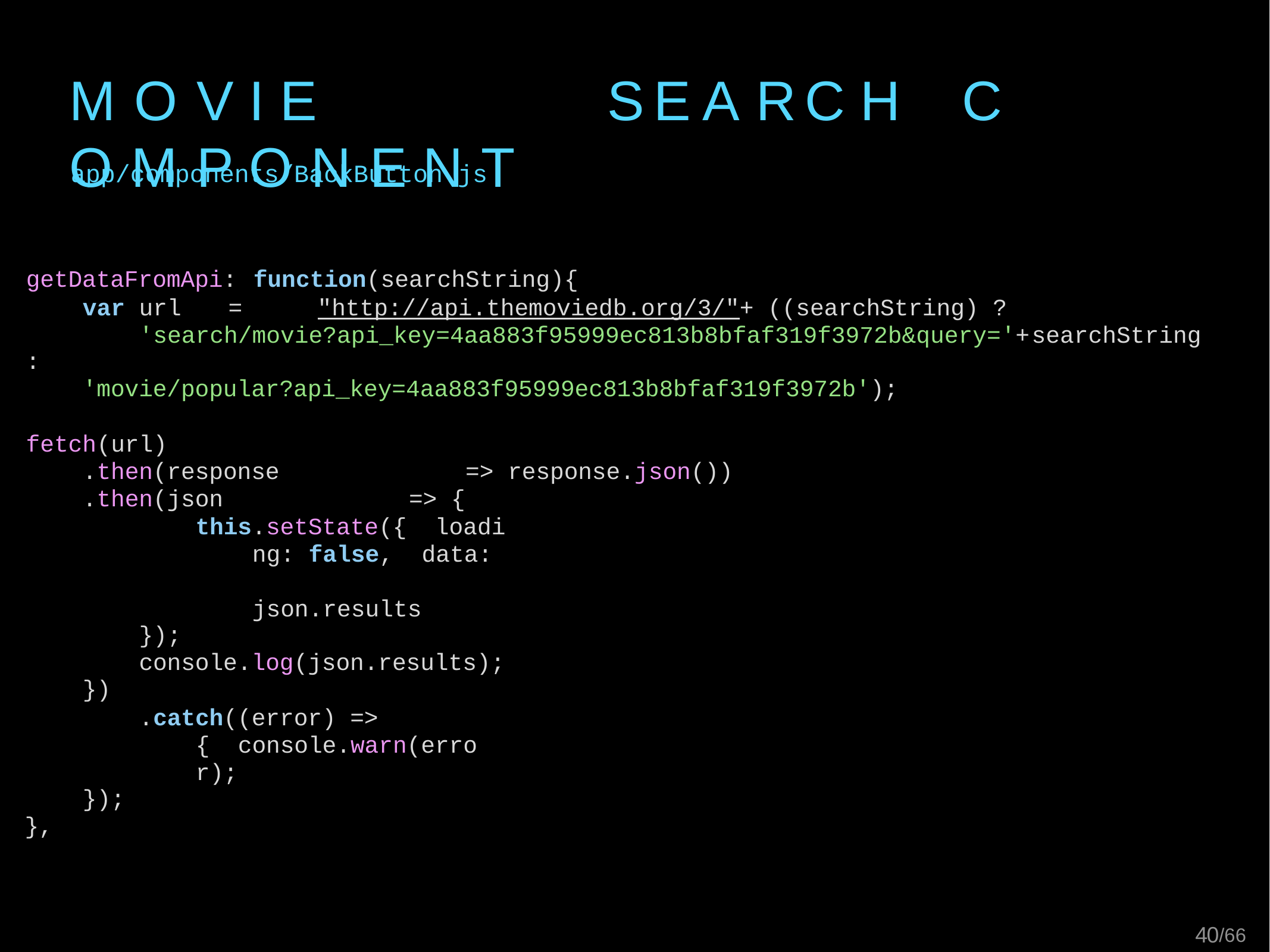

# M O V I E	S E A R C H	C O M P O N E N T
app/components/BackButton.js
getDataFromApi:	function(searchString){
var	url	=	"http://api.themoviedb.org/3/"+ ((searchString) ?  'search/movie?api_key=4aa883f95999ec813b8bfaf319f3972b&query='+	searchString
:
'movie/popular?api_key=4aa883f95999ec813b8bfaf319f3972b');

fetch(url)
.then(response	=>	response.json())
.then(json	=> {
this.setState({  loading: false,  data:	json.results
});
console.log(json.results);
})
.catch((error) => {  console.warn(error);
});
},
40/66